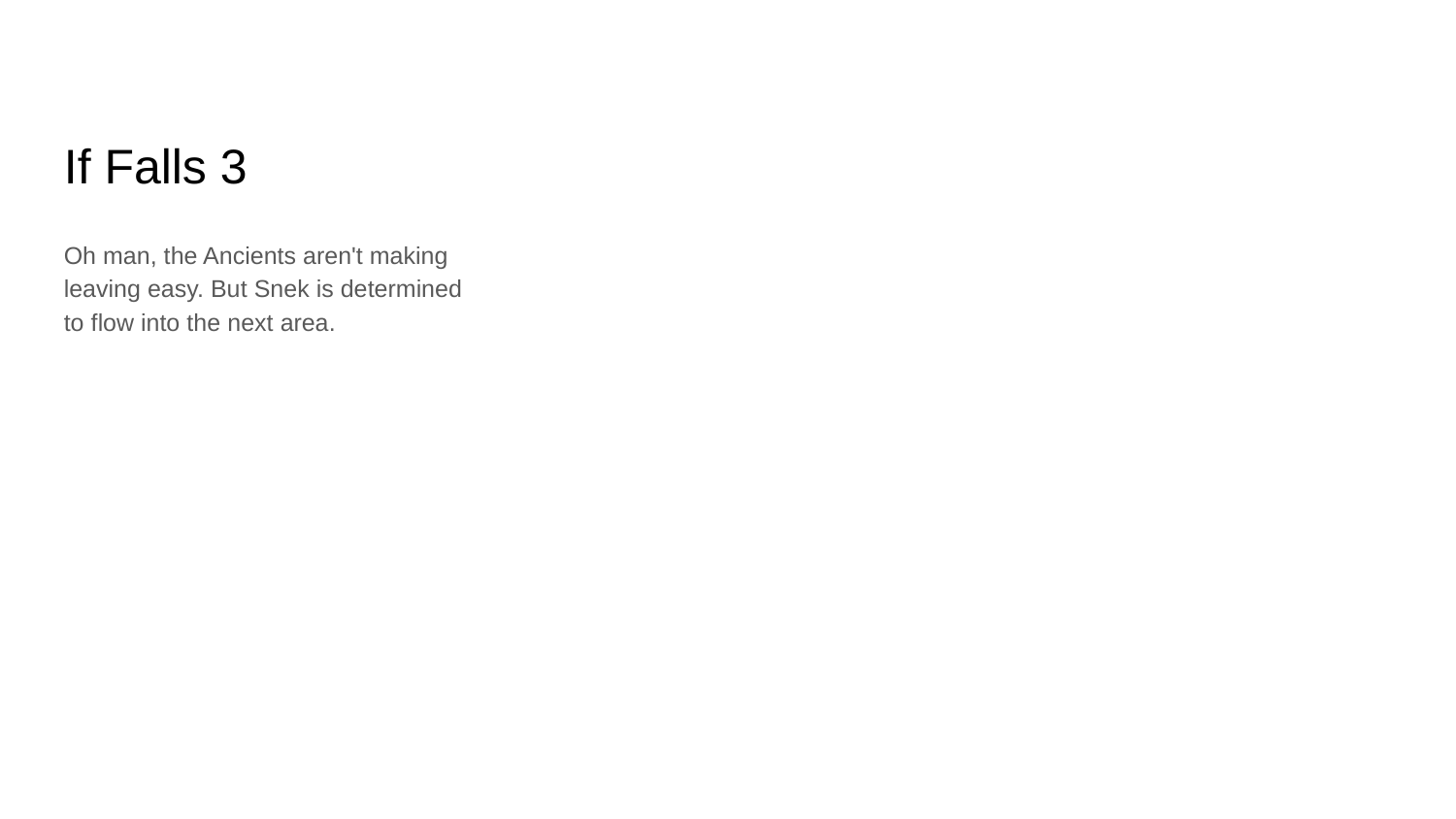

# If Falls 3
Oh man, the Ancients aren't making leaving easy. But Snek is determined to flow into the next area.